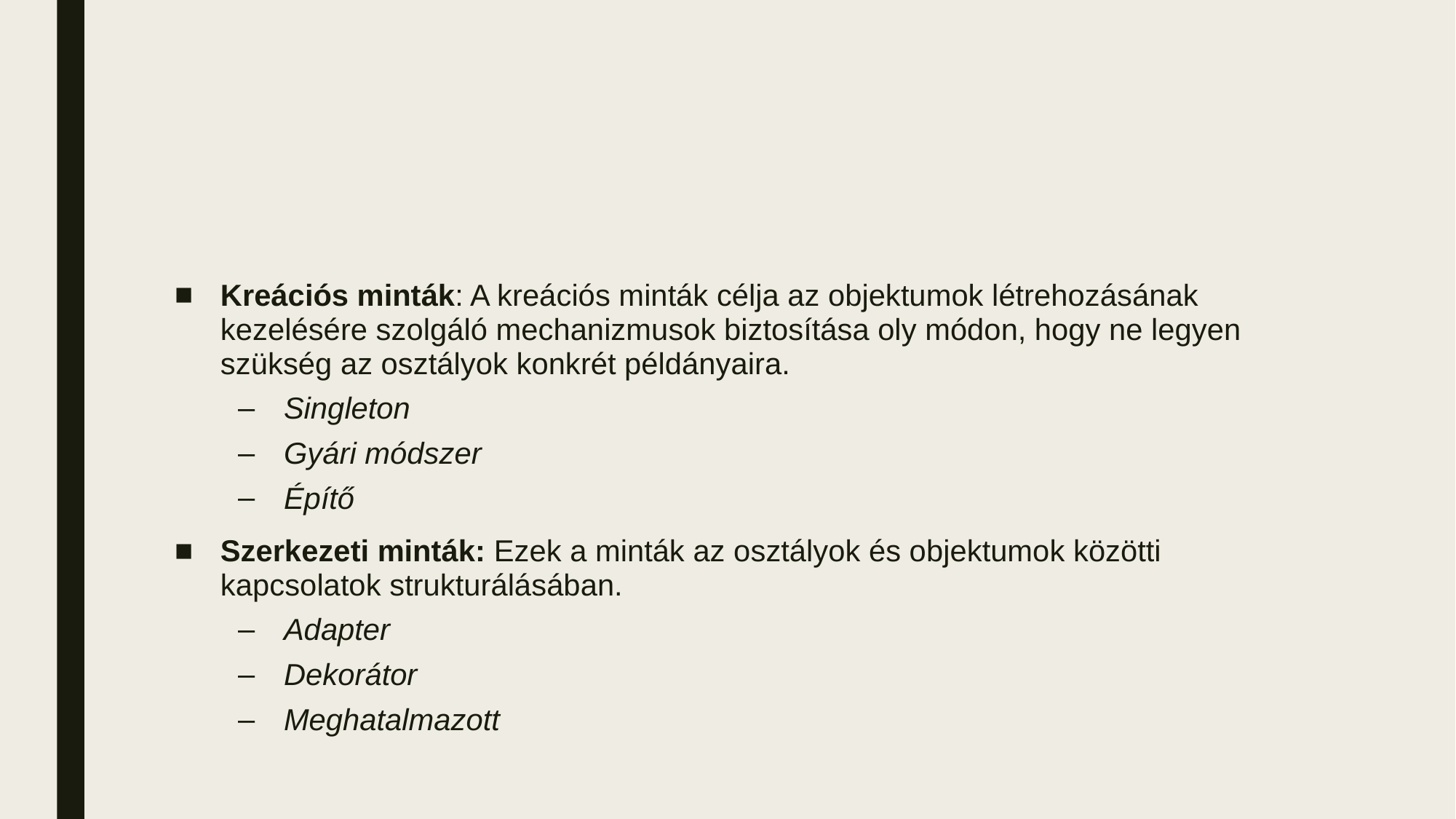

#
Kreációs minták: A kreációs minták célja az objektumok létrehozásának kezelésére szolgáló mechanizmusok biztosítása oly módon, hogy ne legyen szükség az osztályok konkrét példányaira.
Singleton
Gyári módszer
Építő
Szerkezeti minták: Ezek a minták az osztályok és objektumok közötti kapcsolatok strukturálásában.
Adapter
Dekorátor
Meghatalmazott